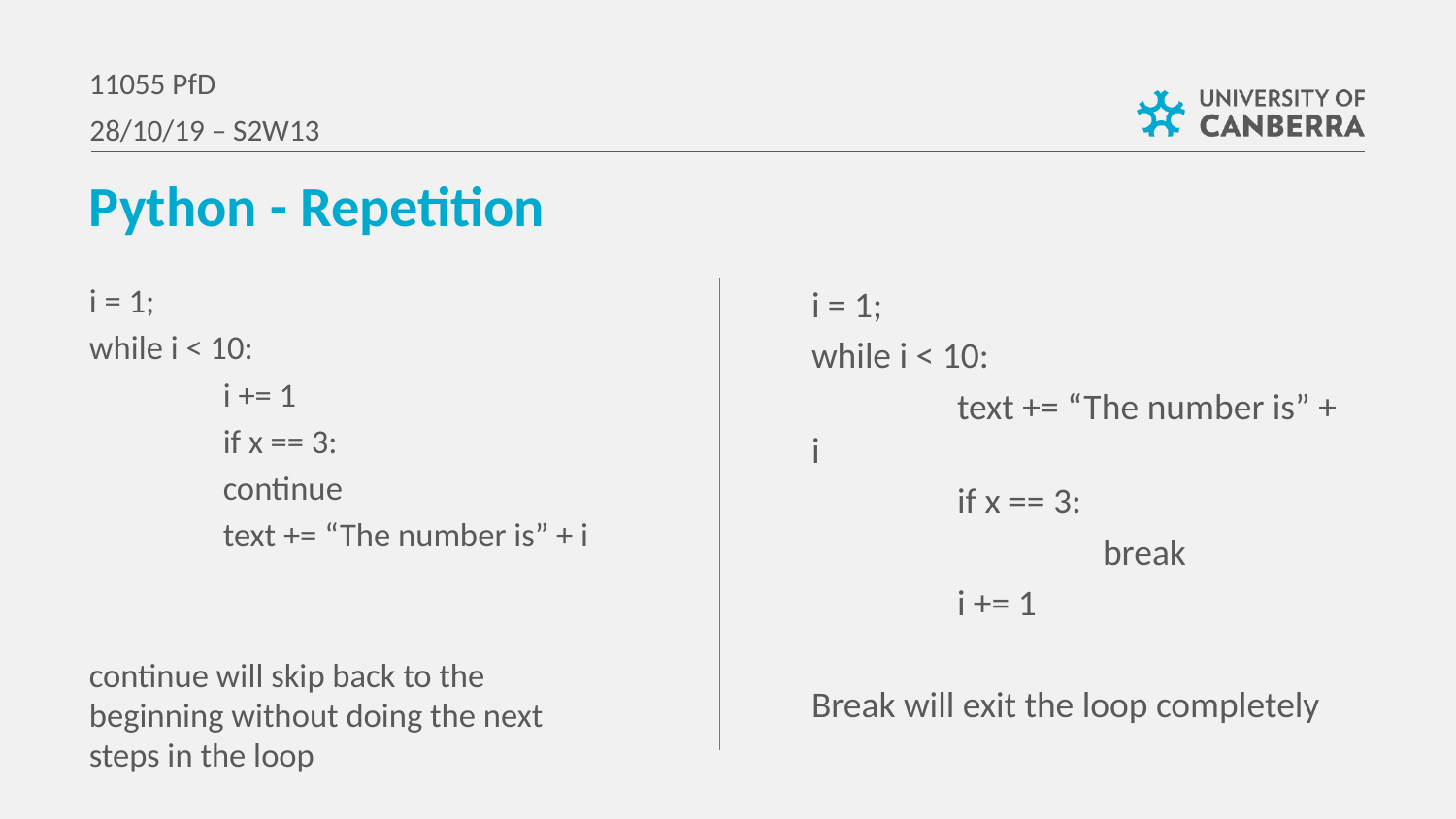

11055 PfD
28/10/19 – S2W13
Python - Repetition
i = 1;
while i < 10:
	i += 1
	if x == 3:
		continue
	text += “The number is” + i

continue will skip back to the beginning without doing the next steps in the loop
i = 1;
while i < 10:
	text += “The number is” + i
	if x == 3:
		break
	i += 1

Break will exit the loop completely